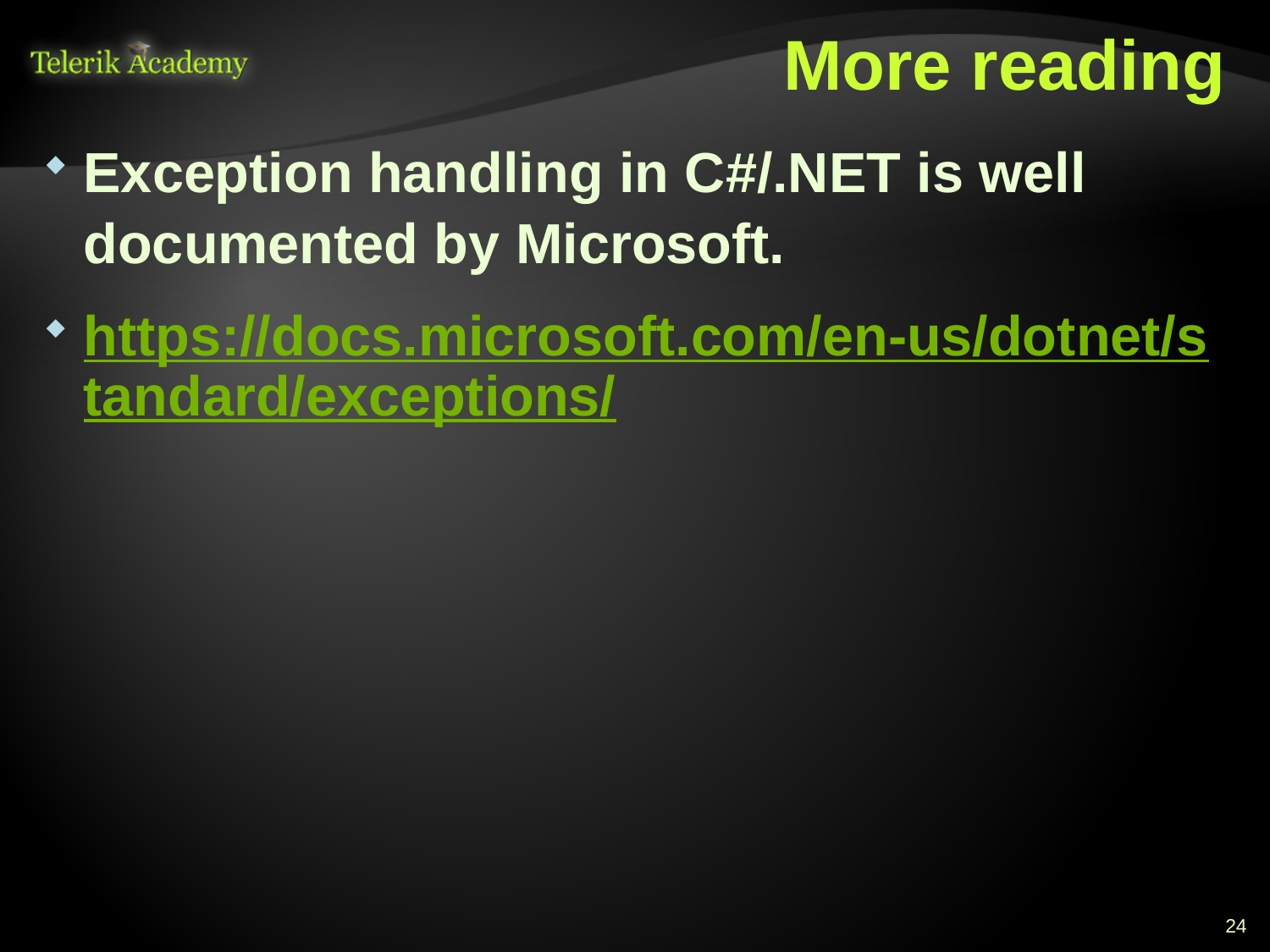

# More reading
Exception handling in C#/.NET is well documented by Microsoft.
https://docs.microsoft.com/en-us/dotnet/standard/exceptions/

24